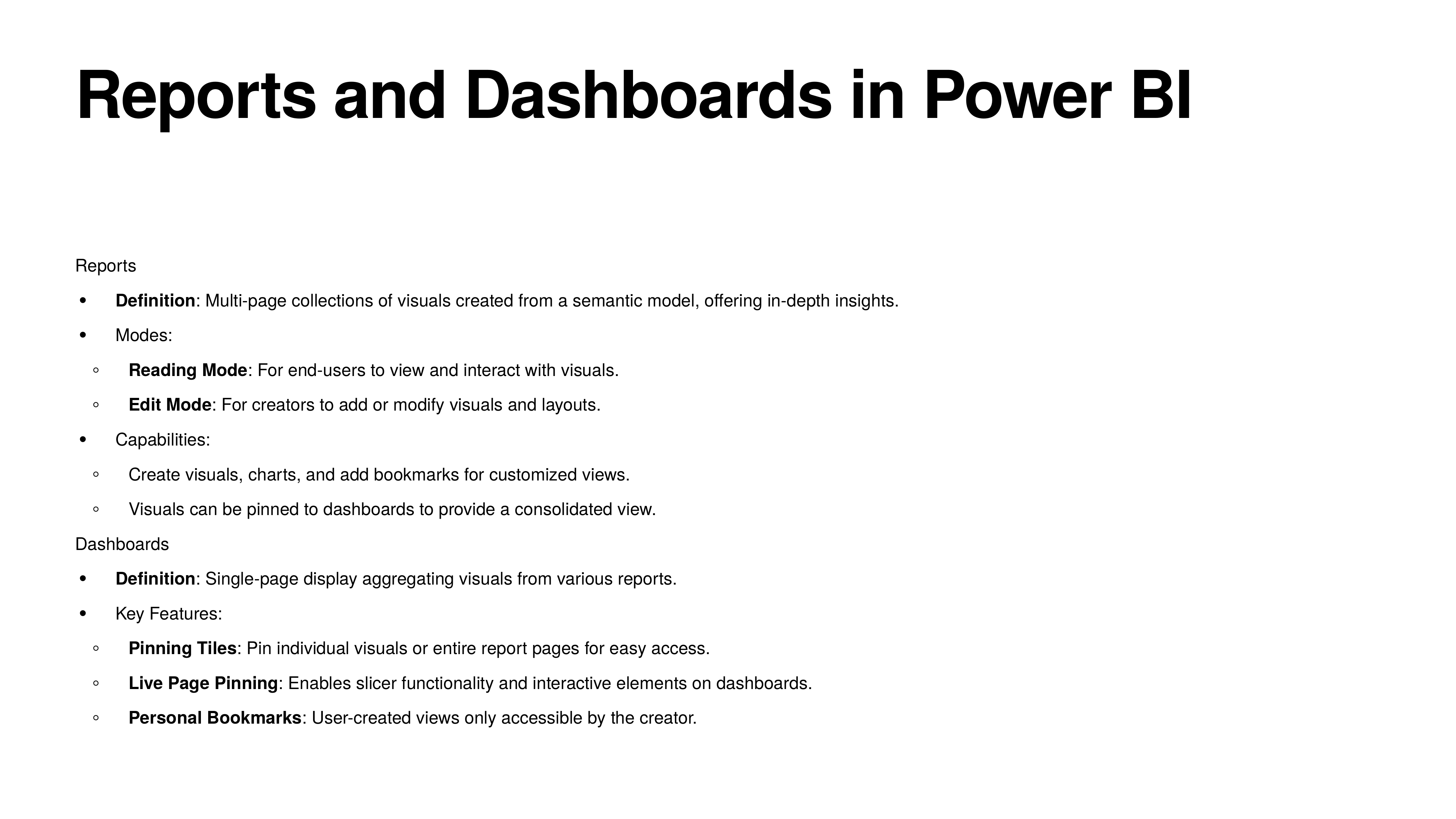

# Reports and Dashboards in Power BI

Reports
Definition: Multi-page collections of visuals created from a semantic model, offering in-depth insights.
Modes:
Reading Mode: For end-users to view and interact with visuals.
Edit Mode: For creators to add or modify visuals and layouts.
Capabilities:
Create visuals, charts, and add bookmarks for customized views.
Visuals can be pinned to dashboards to provide a consolidated view.
Dashboards
Definition: Single-page display aggregating visuals from various reports.
Key Features:
Pinning Tiles: Pin individual visuals or entire report pages for easy access.
Live Page Pinning: Enables slicer functionality and interactive elements on dashboards.
Personal Bookmarks: User-created views only accessible by the creator.